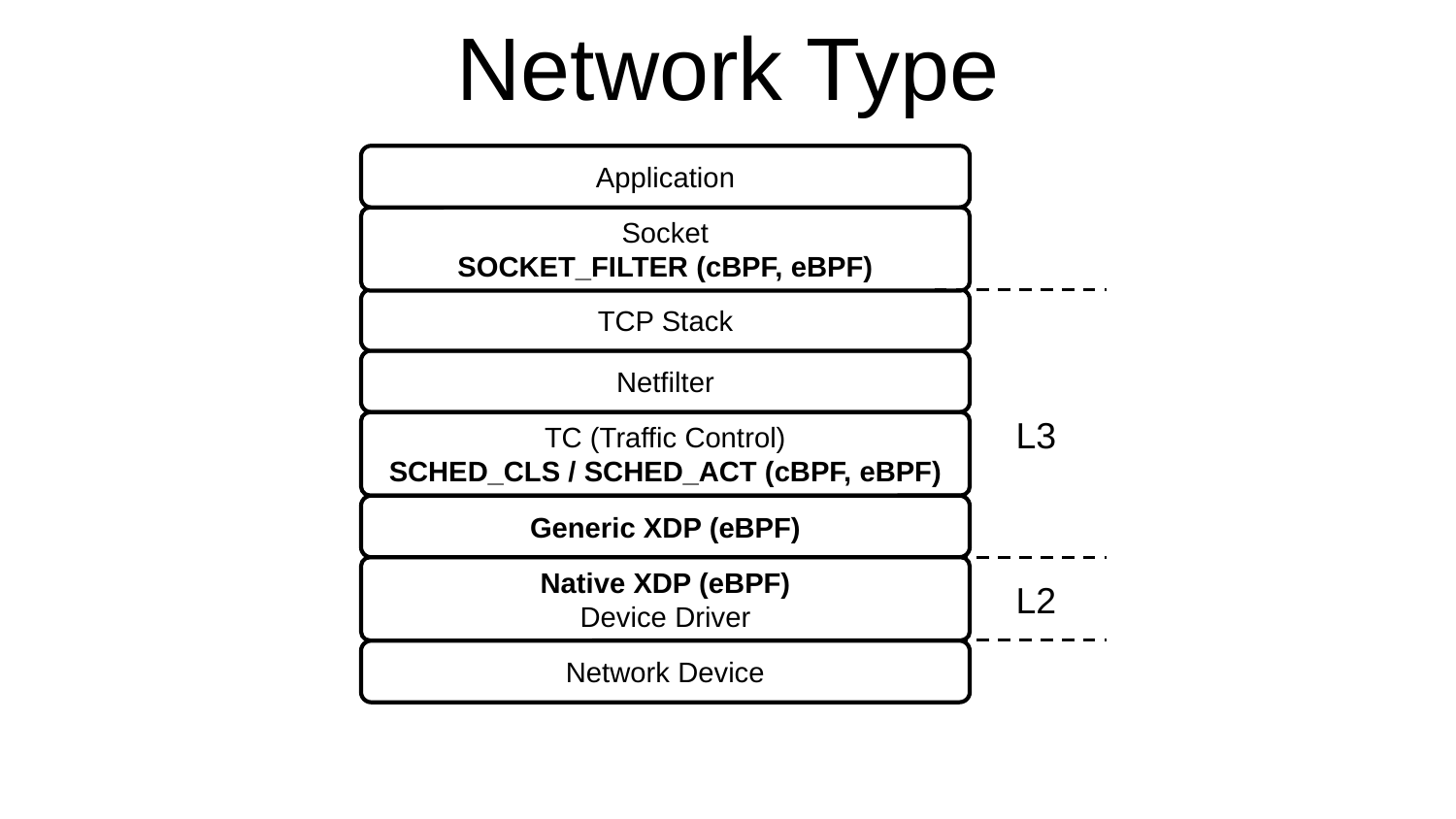

# Network Type
Application
Socket
SOCKET_FILTER (cBPF, eBPF)
TCP Stack
Netfilter
L3
TC (Traffic Control)
SCHED_CLS / SCHED_ACT (cBPF, eBPF)
Generic XDP (eBPF)
Native XDP (eBPF)
Device Driver
L2
Network Device